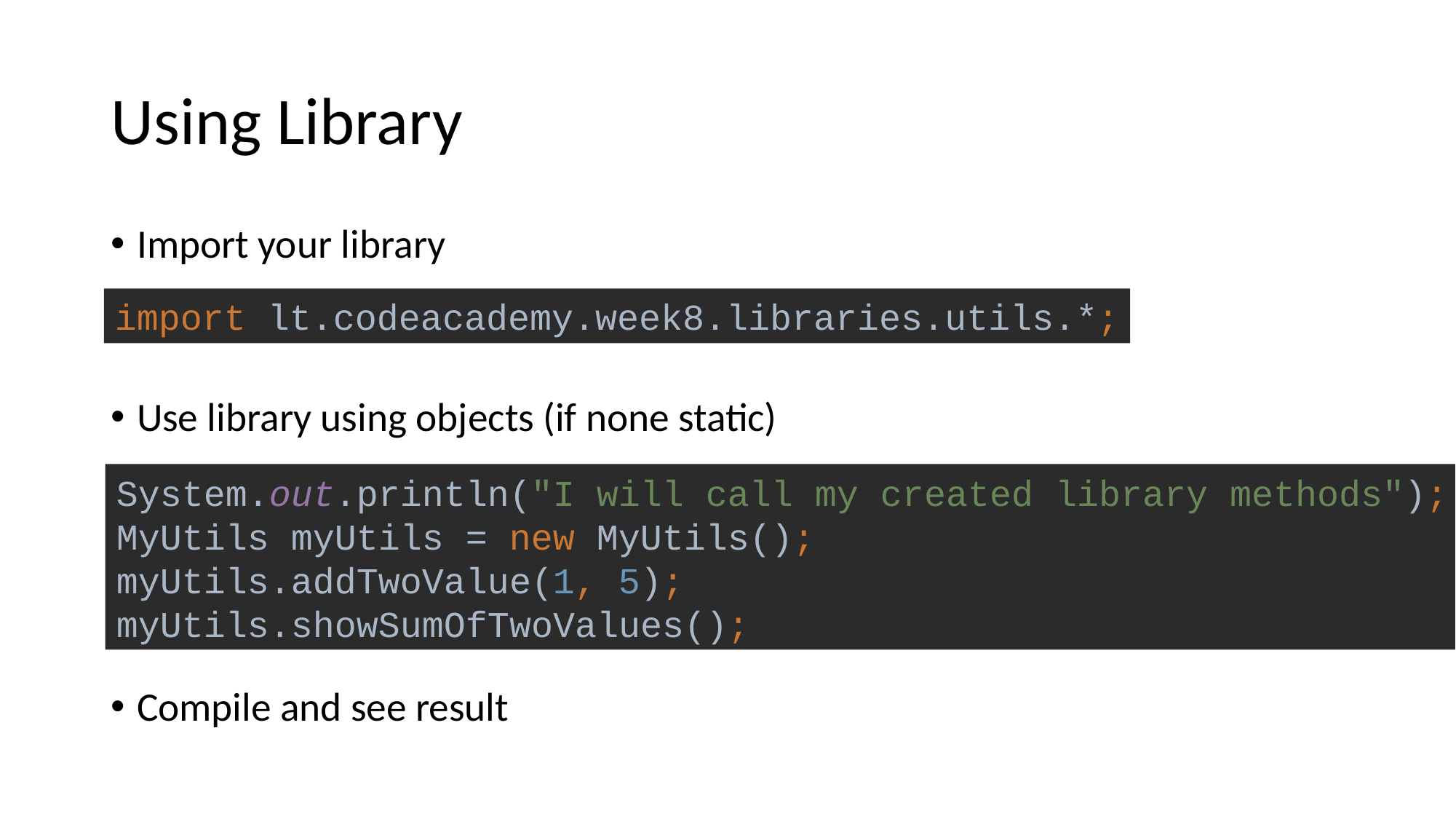

# Using Library
Import your library

Use library using objects (if none static)

Compile and see result

import lt.codeacademy.week8.libraries.utils.*;
System.out.println("I will call my created library methods");
MyUtils myUtils = new MyUtils();
myUtils.addTwoValue(1, 5);
myUtils.showSumOfTwoValues();